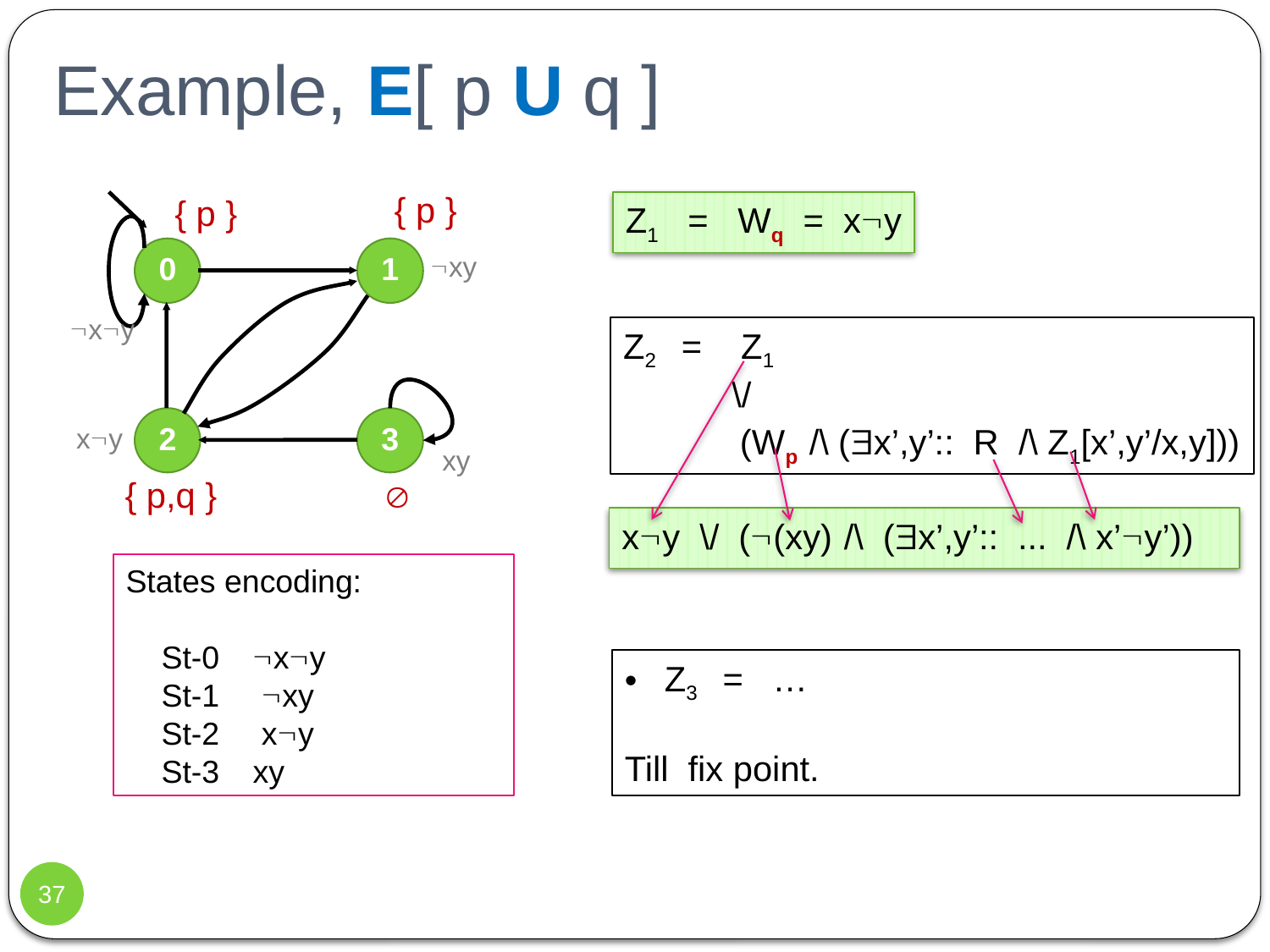

# Example, E[ p U q ]
{ p }
{ p }

0
1

2
3

∅
{ p,q }
Z1   =   Wq  =  x¬y
¬xy
¬x¬y
Z2   =    Z1
                   \/
            (Wp  /\ (∃x’,y’::  R  /\ Z1[x’,y’/x,y]))
x¬y
xy
x¬y  \/  (¬(xy)  /\  (∃x’,y’::  ...  /\ x’¬y’))
States encoding:

    St-0	¬x¬y
    St-1	 ¬xy
    St-2	 x¬y
    St-3	xy
 Z3   =   …

Till  fix point.
37